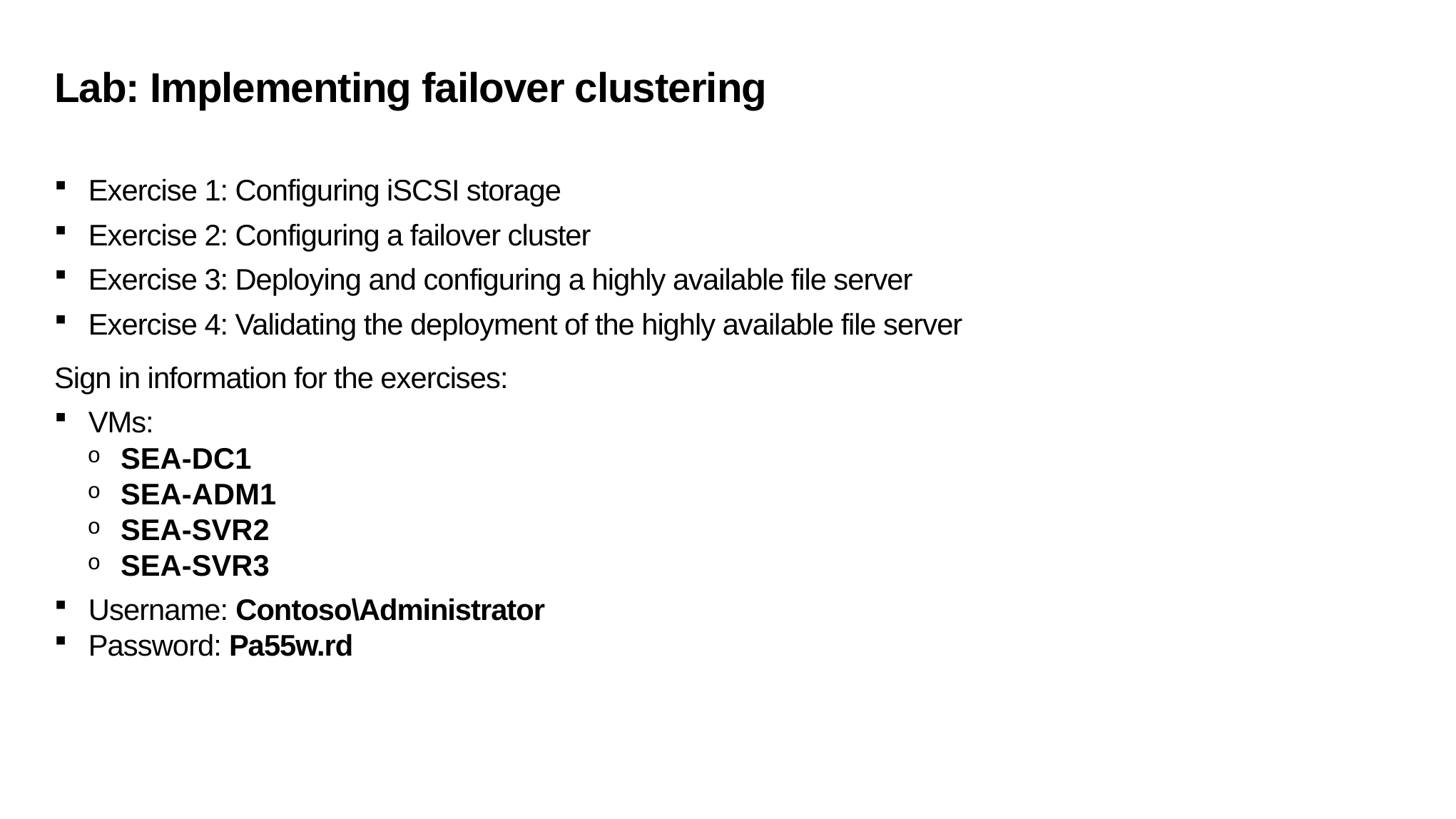

# Lab: Implementing failover clustering
Exercise 1: Configuring iSCSI storage
Exercise 2: Configuring a failover cluster
Exercise 3: Deploying and configuring a highly available file server
Exercise 4: Validating the deployment of the highly available file server
Sign in information for the exercises:
VMs:
SEA-DC1
SEA-ADM1
SEA-SVR2
SEA-SVR3
Username: Contoso\Administrator
Password: Pa55w.rd